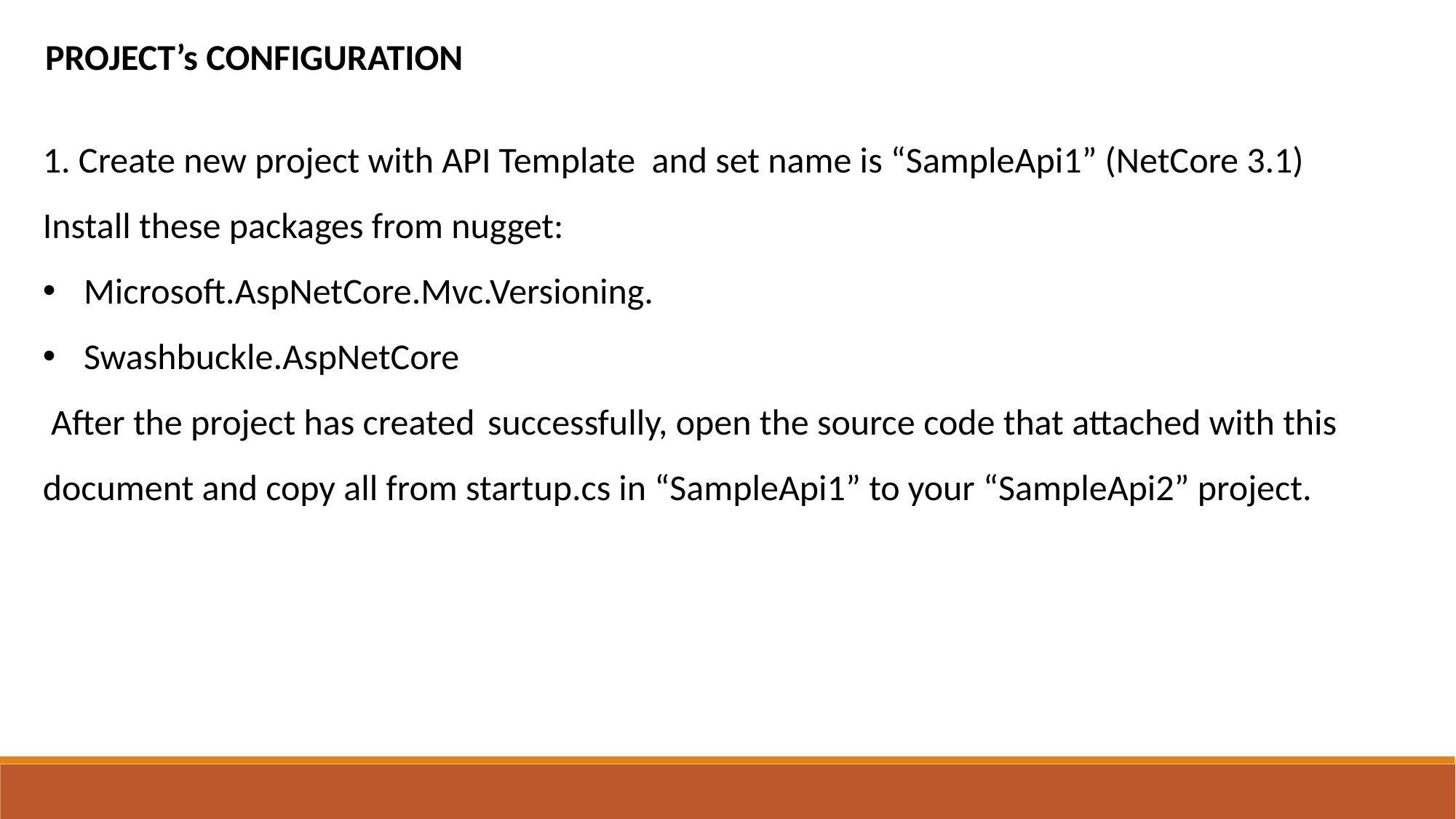

PROJECT’s CONFIGURATION
1. Create new project with API Template  and set name is “SampleApi1” (NetCore 3.1)
Install these packages from nugget:
Microsoft.AspNetCore.Mvc.Versioning.
Swashbuckle.AspNetCore
 After the project has created	 successfully, open the source code that attached with this document and copy all from startup.cs in “SampleApi1” to your “SampleApi2” project.